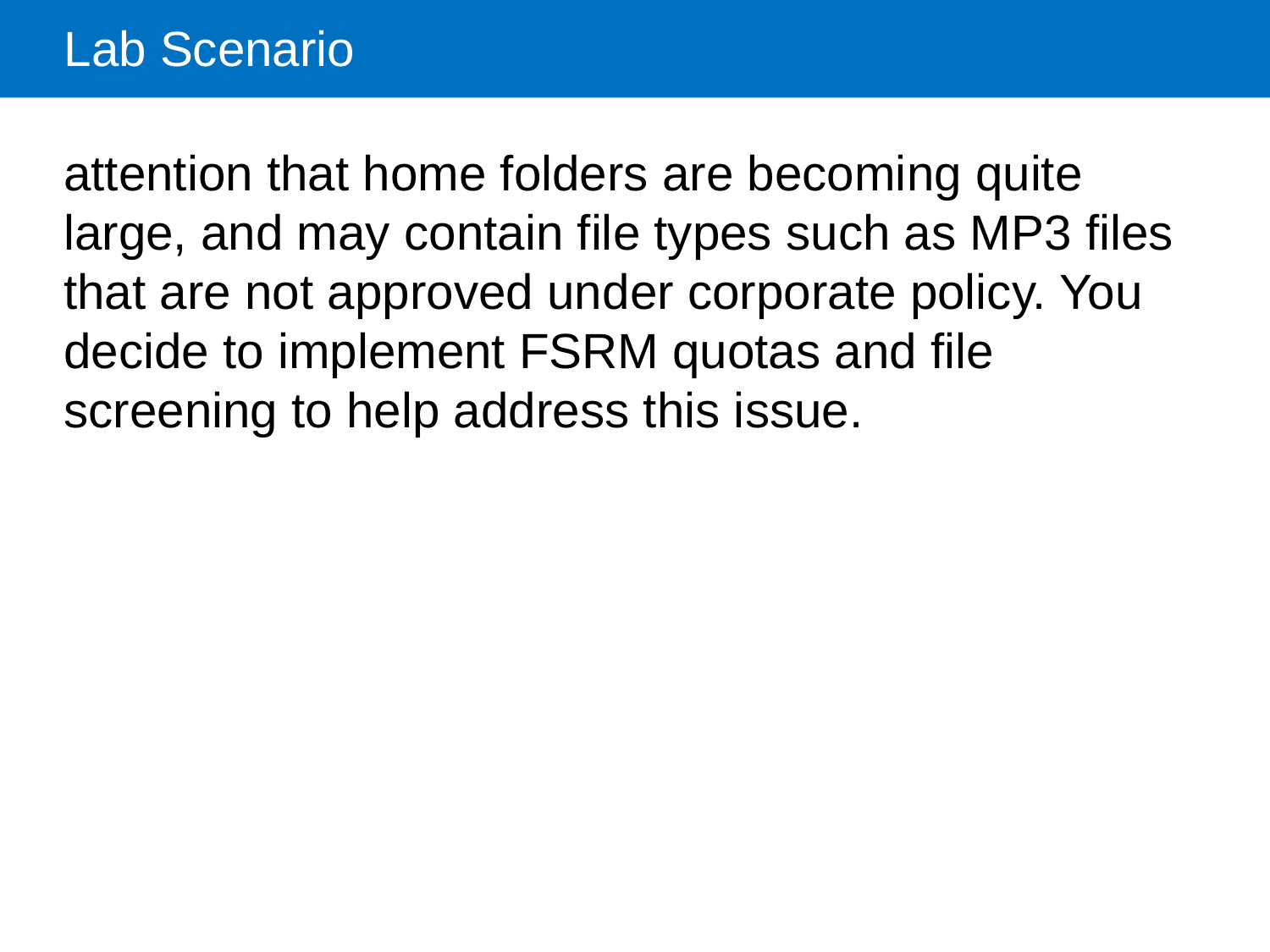

# Lab Scenario
attention that home folders are becoming quite large, and may contain file types such as MP3 files that are not approved under corporate policy. You decide to implement FSRM quotas and file screening to help address this issue.